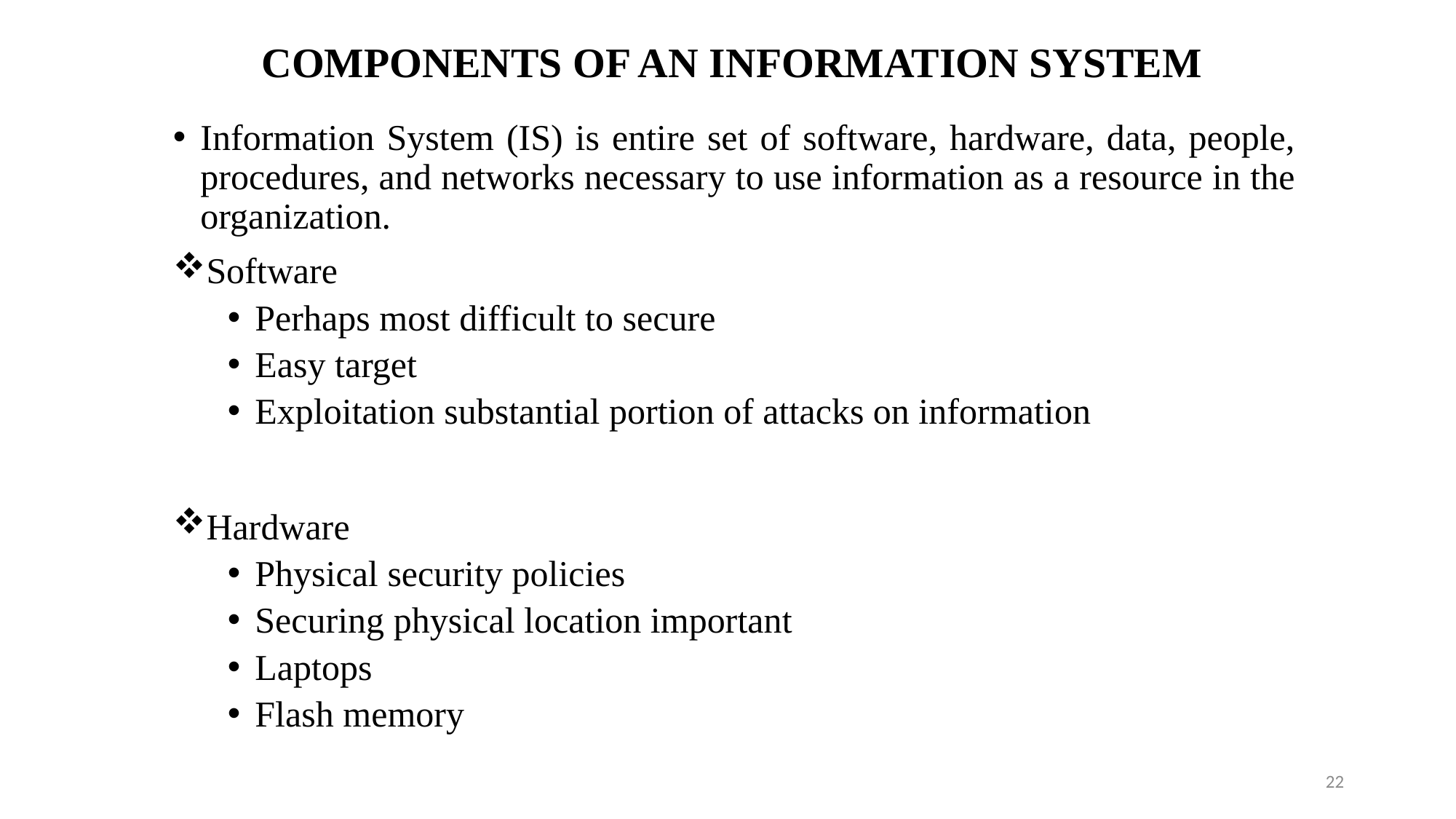

# COMPONENTS OF AN INFORMATION SYSTEM
Information System (IS) is entire set of software, hardware, data, people, procedures, and networks necessary to use information as a resource in the organization.
Software
Perhaps most difficult to secure
Easy target
Exploitation substantial portion of attacks on information

Hardware
Physical security policies
Securing physical location important
Laptops
Flash memory
22